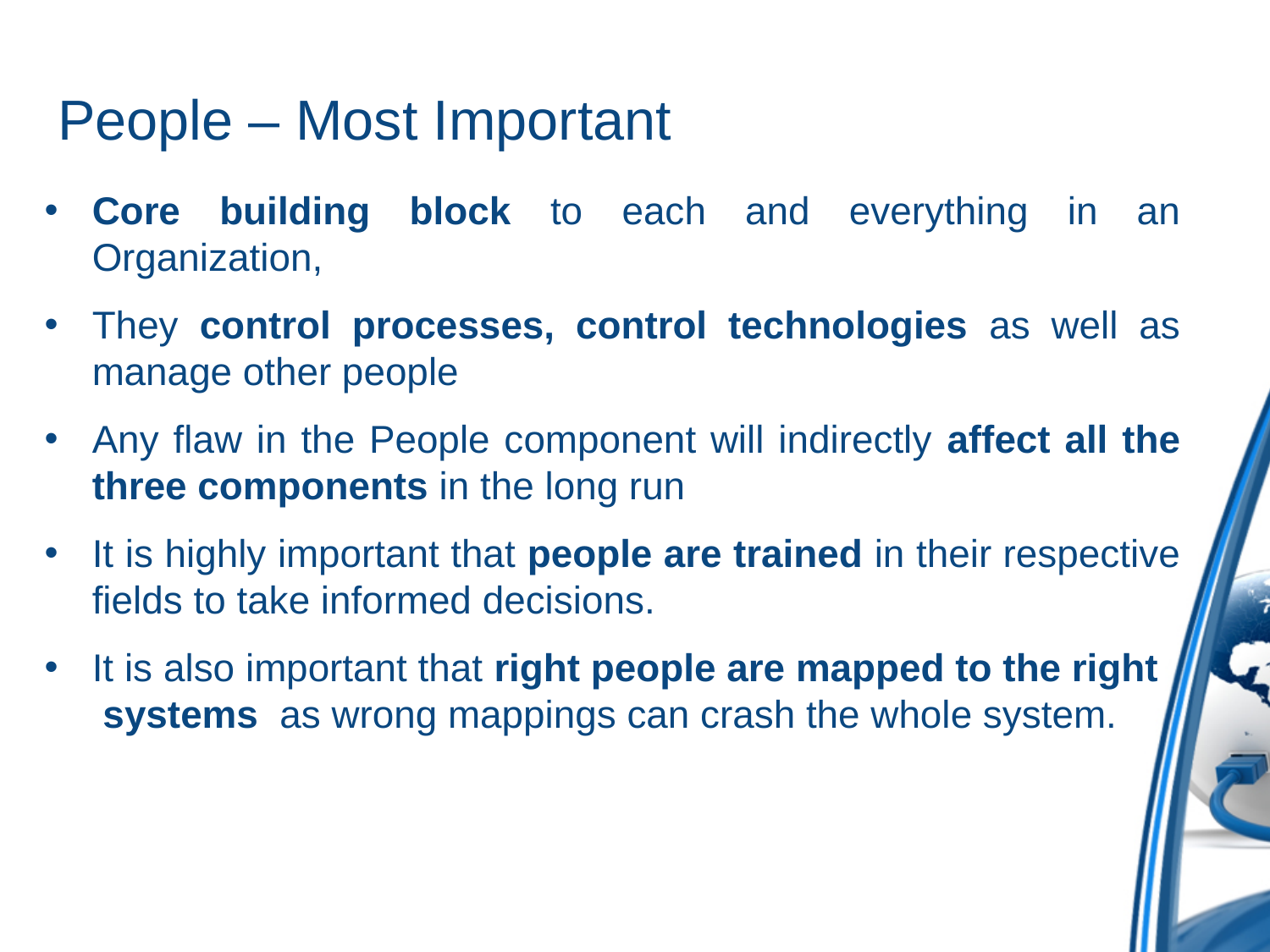

# People – Most Important
Core building block to each and everything in an Organization,
They control processes, control technologies as well as manage other people
Any flaw in the People component will indirectly affect all the three components in the long run
It is highly important that people are trained in their respective fields to take informed decisions.
It is also important that right people are mapped to the right    systems  as wrong mappings can crash the whole system.